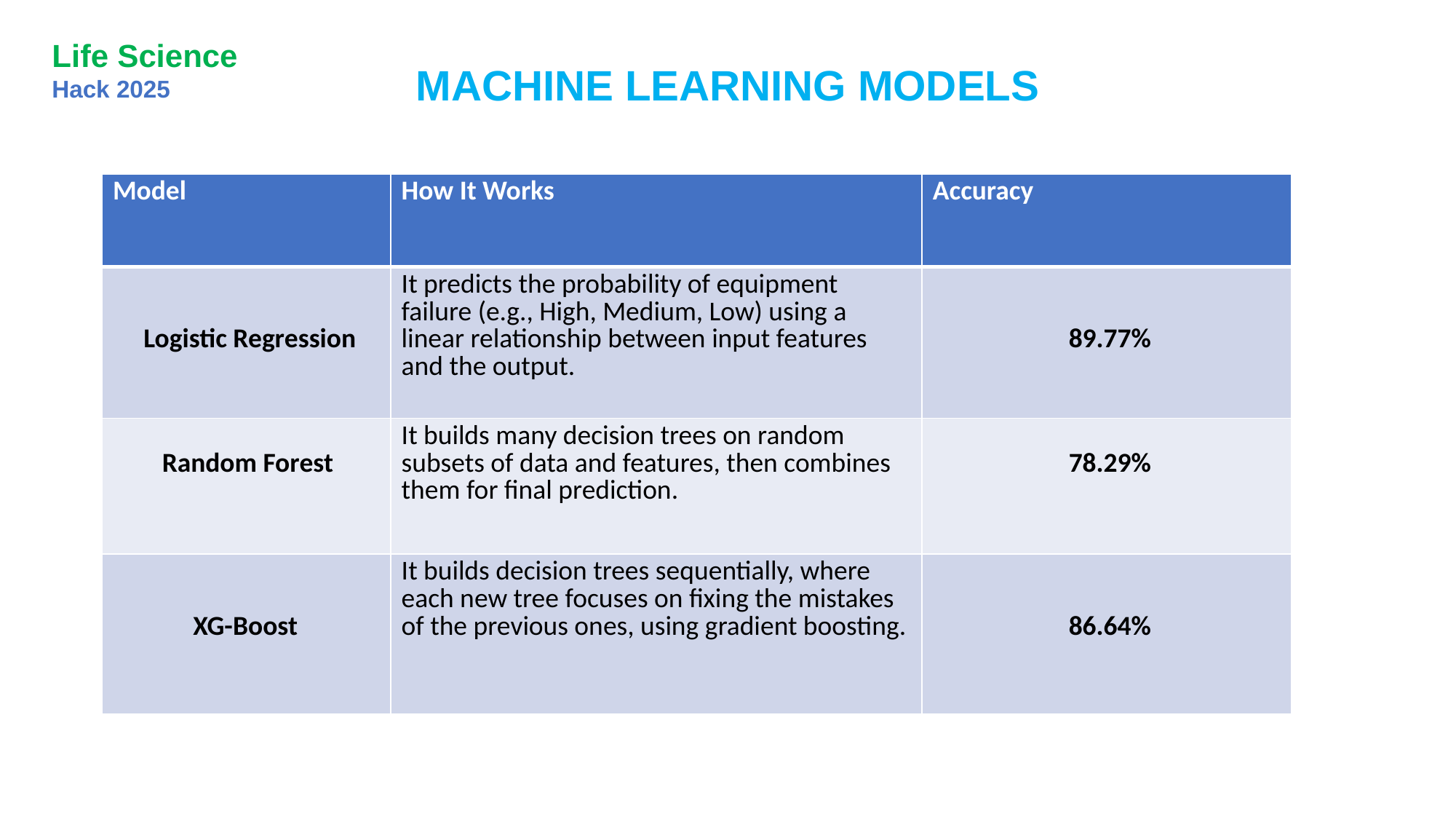

Life Science
Hack 2025
MACHINE LEARNING MODELS
| Model | How It Works | Accuracy |
| --- | --- | --- |
| Logistic Regression | It predicts the probability of equipment failure (e.g., High, Medium, Low) using a linear relationship between input features and the output. | 89.77% |
| Random Forest | It builds many decision trees on random subsets of data and features, then combines them for final prediction. | 78.29% |
| XG-Boost | It builds decision trees sequentially, where each new tree focuses on fixing the mistakes of the previous ones, using gradient boosting. | 86.64% |